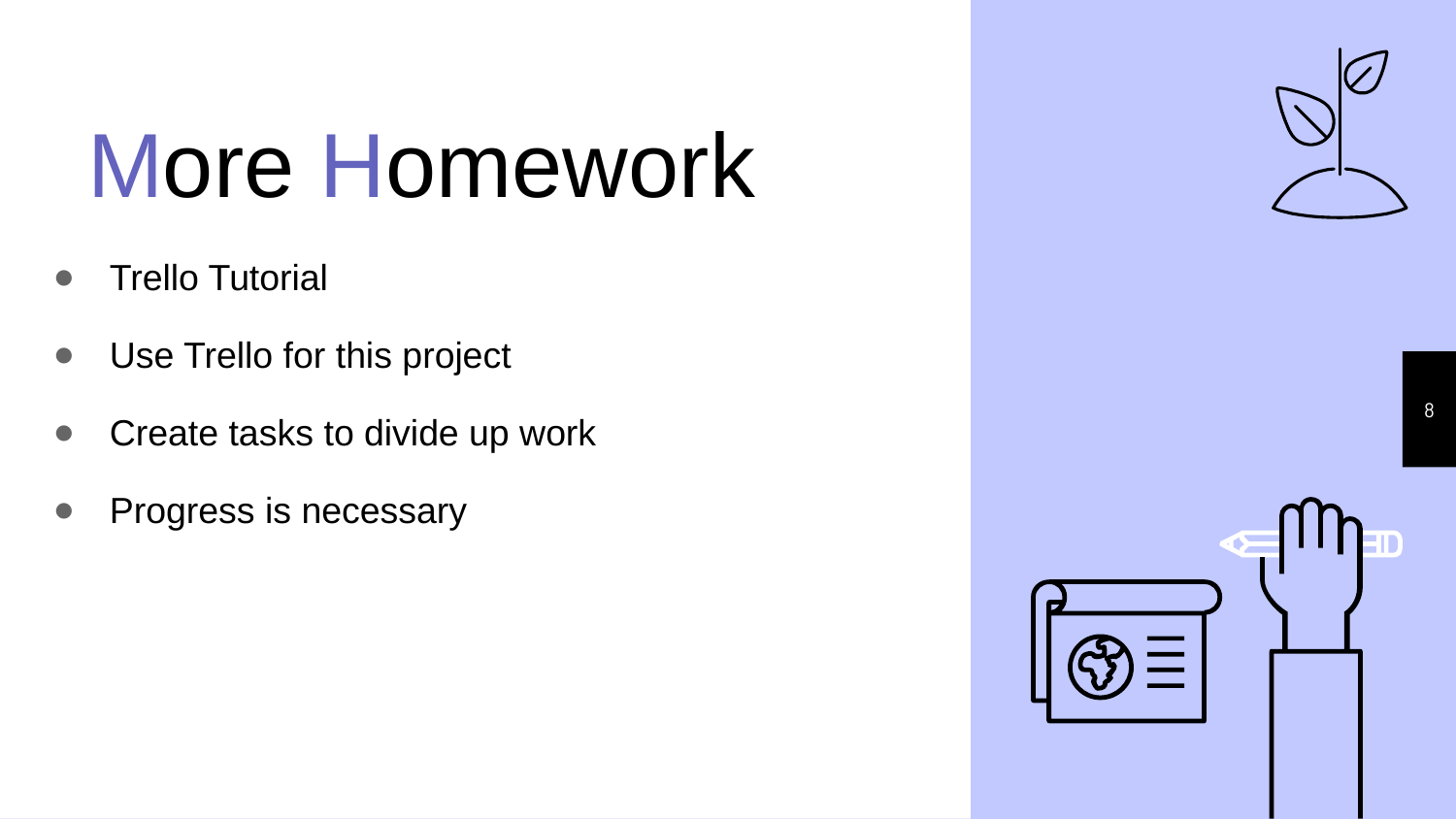

More Homework
Trello Tutorial
Use Trello for this project
Create tasks to divide up work
Progress is necessary
8